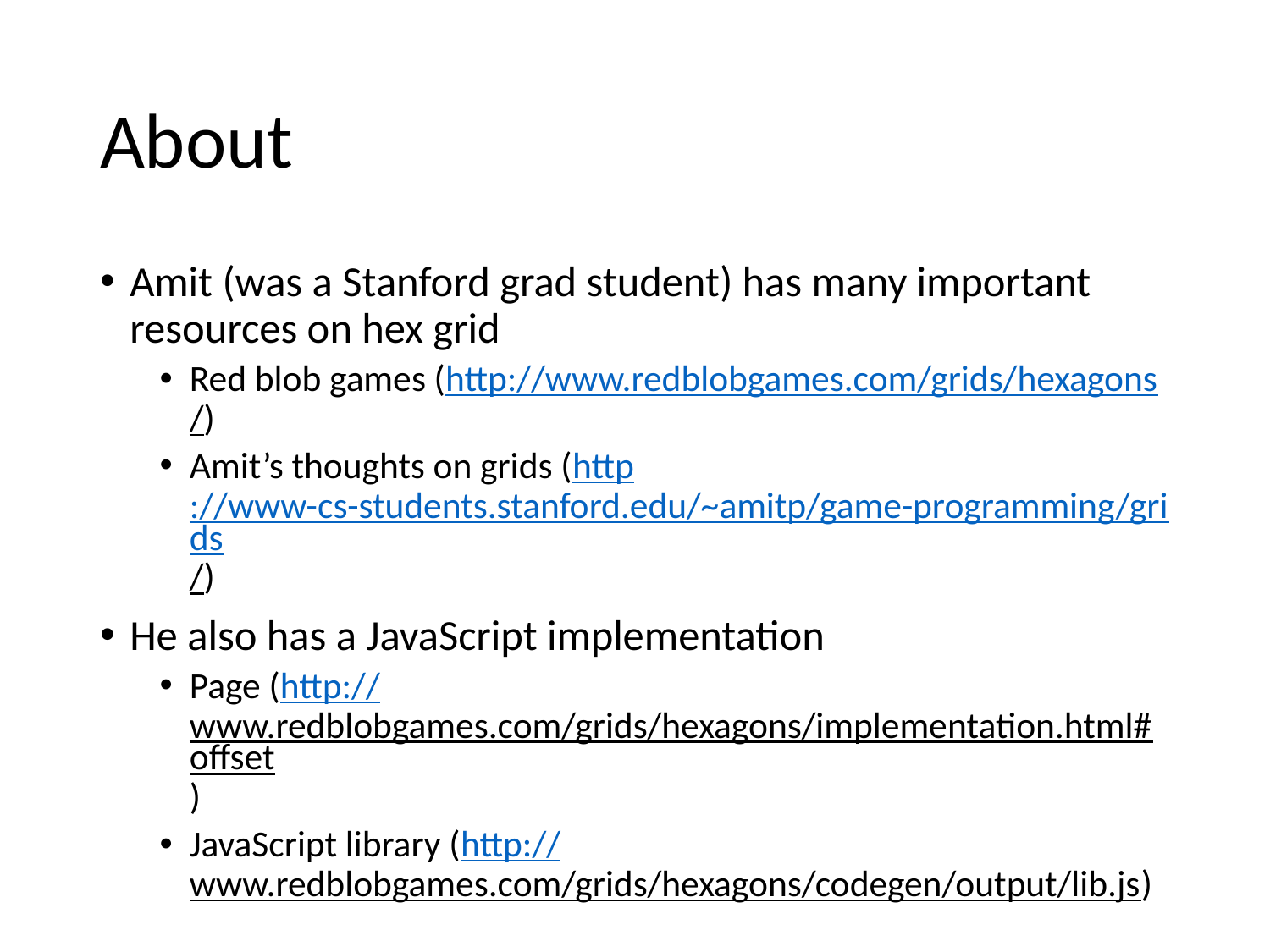

# About
Amit (was a Stanford grad student) has many important resources on hex grid
Red blob games (http://www.redblobgames.com/grids/hexagons/)
Amit’s thoughts on grids (http://www-cs-students.stanford.edu/~amitp/game-programming/grids/)
He also has a JavaScript implementation
Page (http://www.redblobgames.com/grids/hexagons/implementation.html#offset)
JavaScript library (http://www.redblobgames.com/grids/hexagons/codegen/output/lib.js)